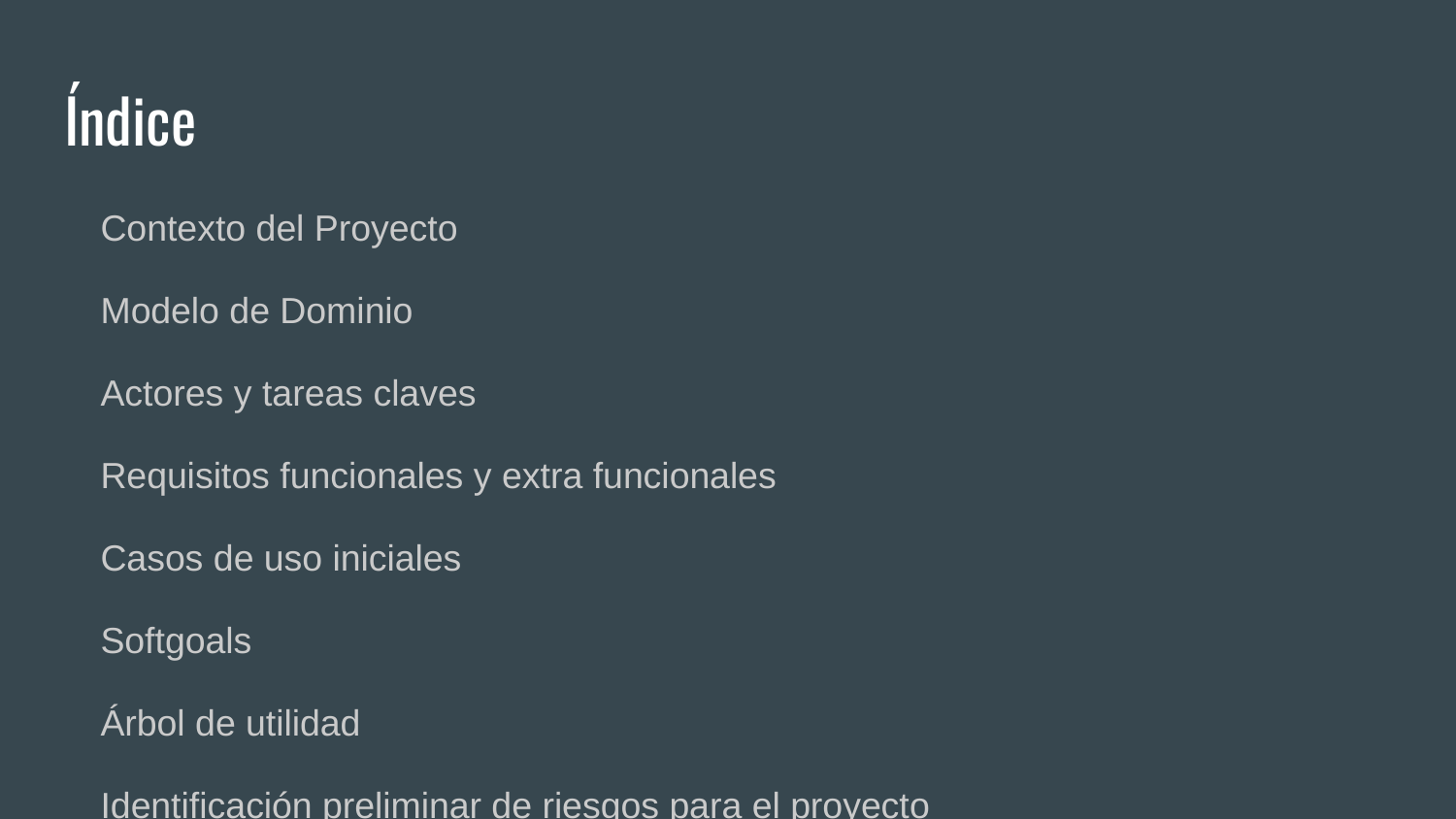

# Índice
Contexto del Proyecto
Modelo de Dominio
Actores y tareas claves
Requisitos funcionales y extra funcionales
Casos de uso iniciales
Softgoals
Árbol de utilidad
Identificación preliminar de riesgos para el proyecto